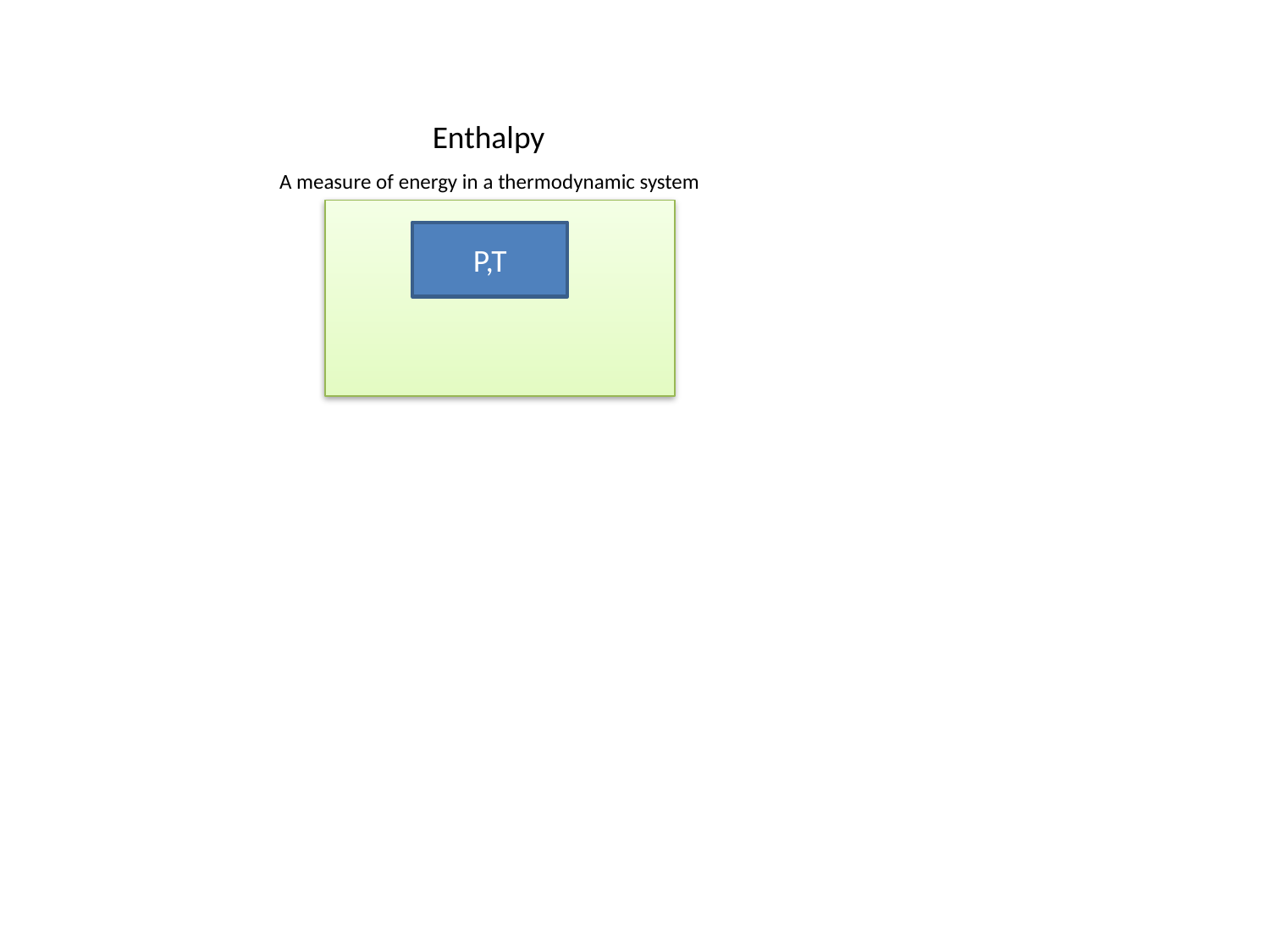

Enthalpy
A measure of energy in a thermodynamic system

P,T